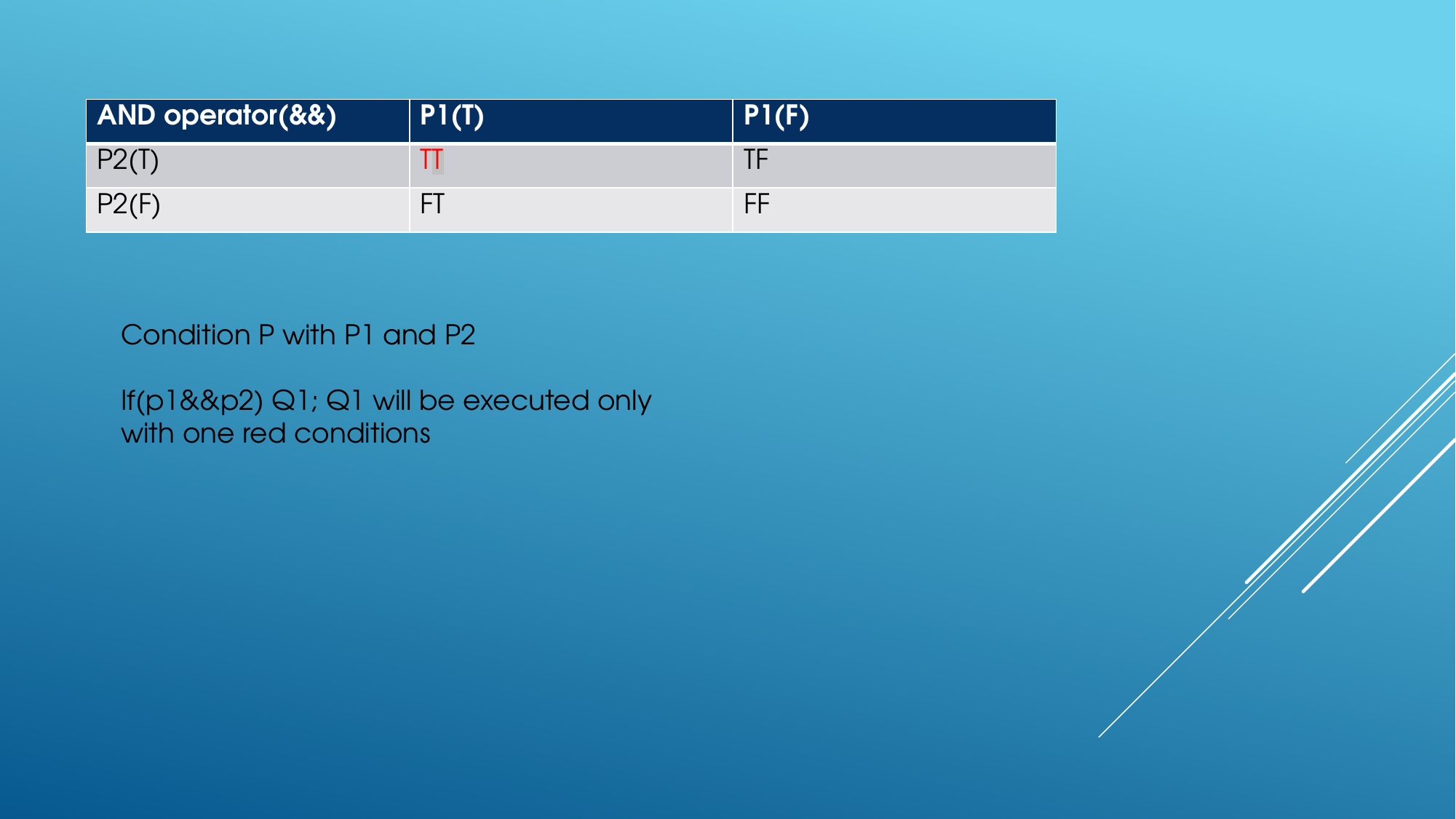

| AND operator(&&) | P1(T) | P1(F) |
| --- | --- | --- |
| P2(T) | TT | TF |
| P2(F) | FT | FF |
Condition P with P1 and P2
If(p1&&p2) Q1; Q1 will be executed only with one red conditions